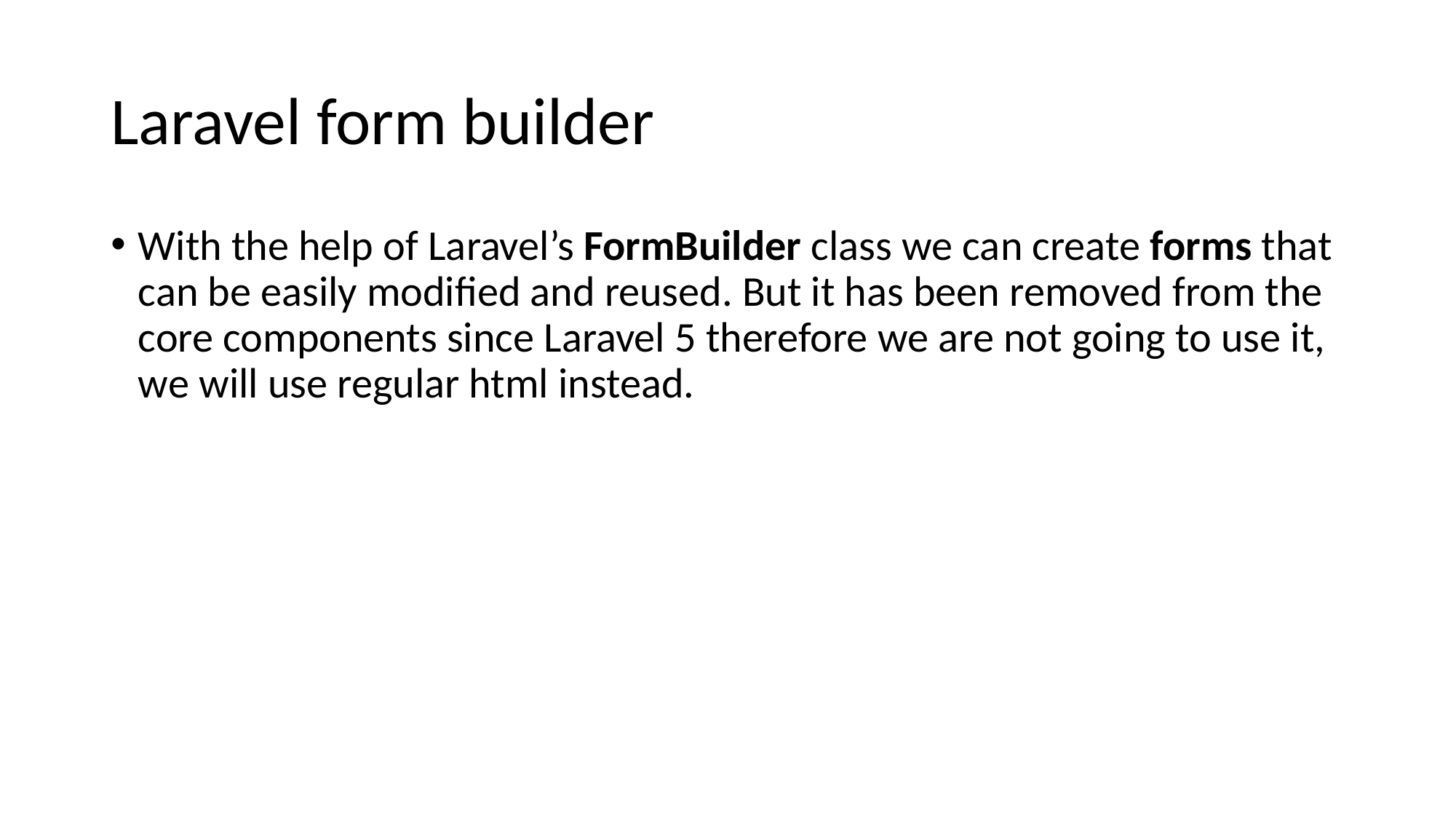

# Laravel form builder
With the help of Laravel’s FormBuilder class we can create forms that can be easily modified and reused. But it has been removed from the core components since Laravel 5 therefore we are not going to use it, we will use regular html instead.